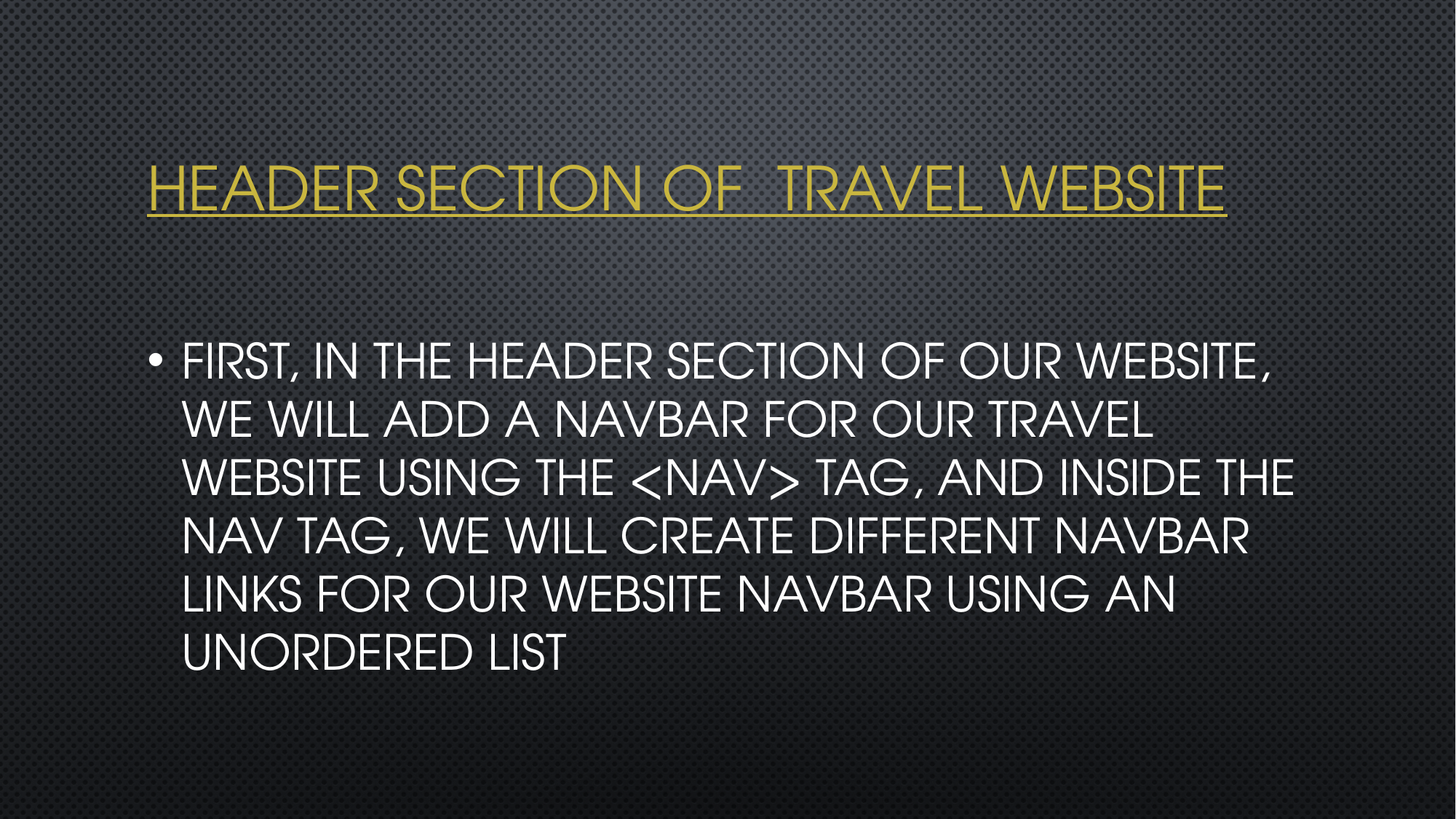

# Header Section of  travel website
First, in the header section of our website, we will add a navbar for our travel website using the <nav> tag, and inside the nav tag, we will create different navbar links for our website navbar using an unordered list